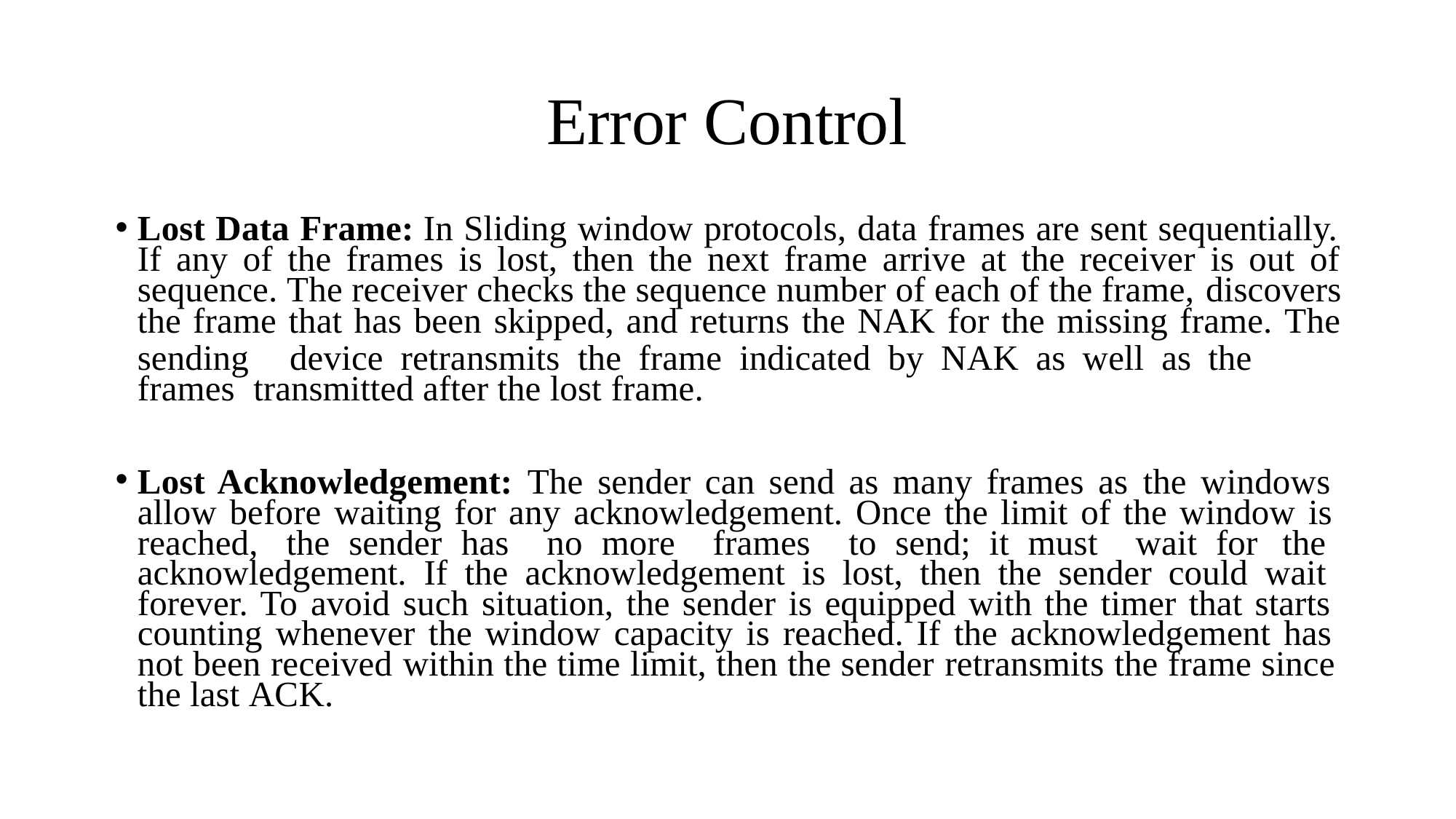

# Error Control
Lost Data Frame: In Sliding window protocols, data frames are sent sequentially.
If any of the frames is lost, then the next frame arrive at the receiver is out of
sequence. The receiver checks the sequence number of each of the frame, discovers
the frame that has been skipped, and returns the NAK for the missing frame. The
sending	device	retransmits	the	frame	indicated	by	NAK	as	well	as	the	frames  transmitted after the lost frame.

Lost Acknowledgement: The sender can send as many frames as the windows  allow before waiting for any acknowledgement. Once the limit of the window is  reached, the sender has  no more  frames  to send; it must  wait for the  acknowledgement. If the acknowledgement is lost, then the sender could wait  forever. To avoid such situation, the sender is equipped with the timer that starts  counting whenever the window capacity is reached. If the acknowledgement has  not been received within the time limit, then the sender retransmits the frame since  the last ACK.